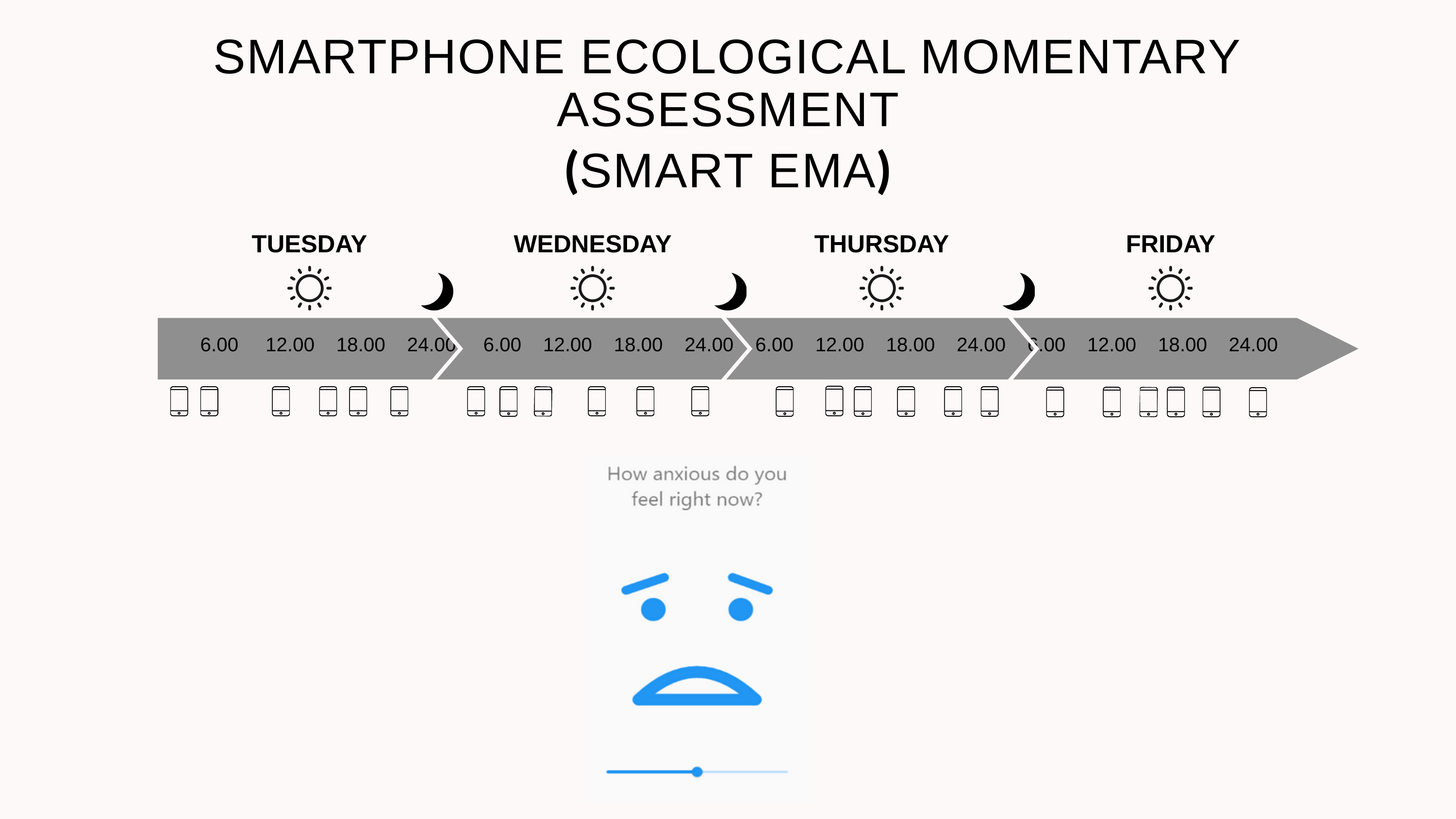

SMARTPHONE ECOLOGICAL MOMENTARY ASSESSMENT
(SMART EMA)

TUESDAY
WEDNESDAY
THURSDAY
FRIDAY

6.00     12.00    18.00    24.00     6.00    12.00    18.00    24.00    6.00    12.00    18.00    24.00    6.00    12.00    18.00    24.00